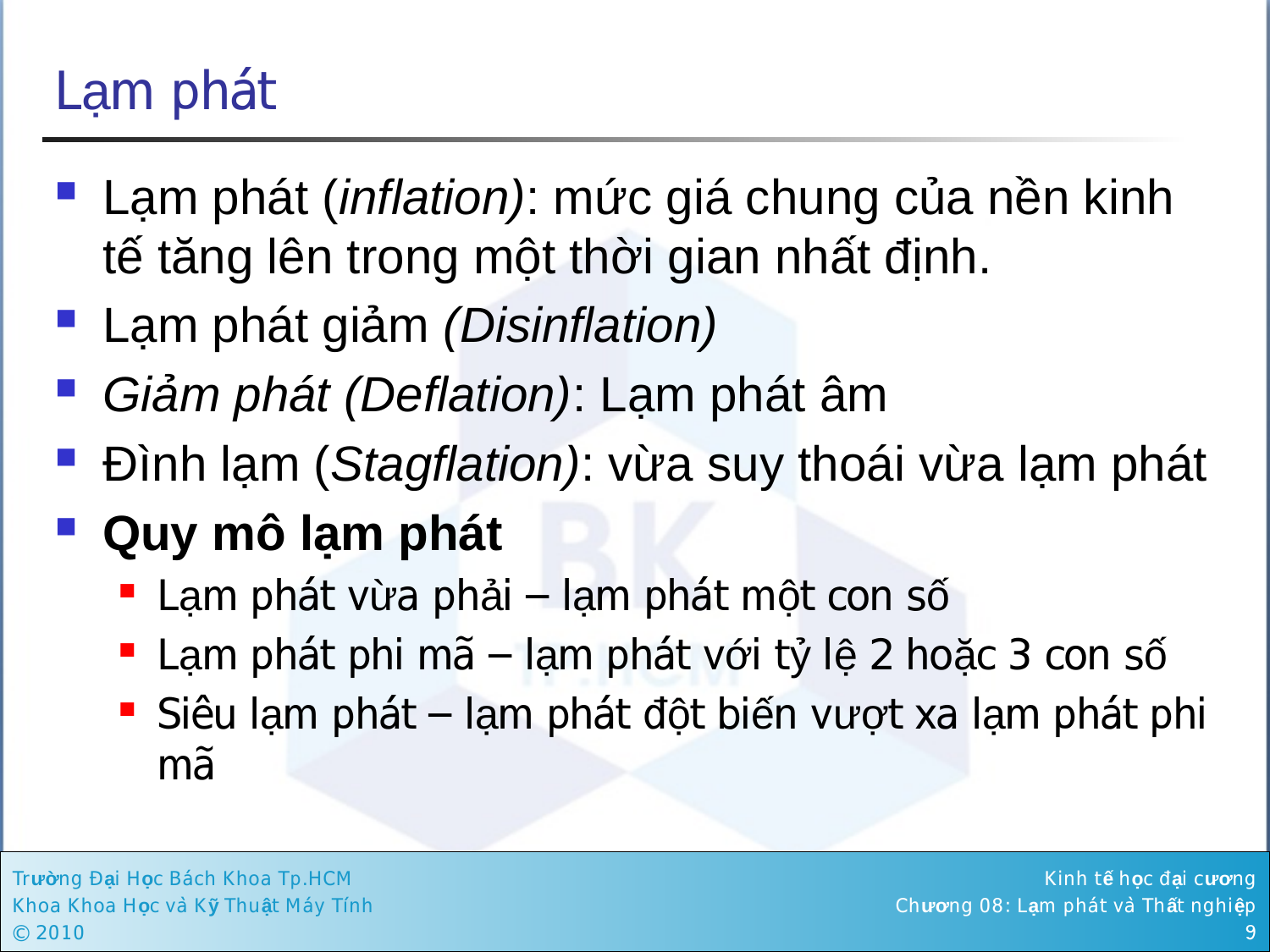

# Lạm phát
Lạm phát (inflation): mức giá chung của nền kinh tế tăng lên trong một thời gian nhất định.
Lạm phát giảm (Disinflation)
Giảm phát (Deflation): Lạm phát âm
Đình lạm (Stagflation): vừa suy thoái vừa lạm phát
Quy mô lạm phát
Lạm phát vừa phải – lạm phát một con số
Lạm phát phi mã – lạm phát với tỷ lệ 2 hoặc 3 con số
Siêu lạm phát – lạm phát đột biến vượt xa lạm phát phi mã